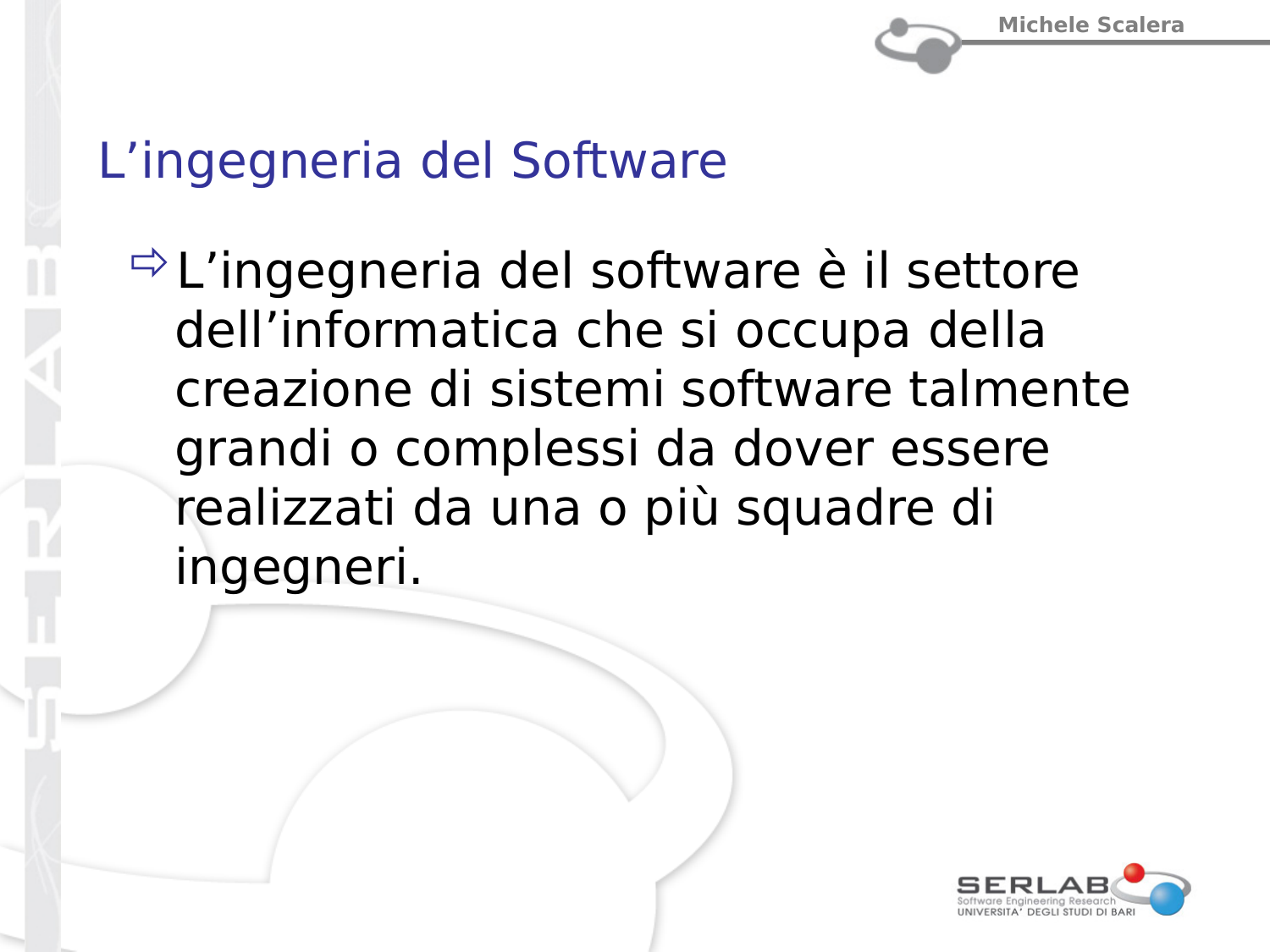

# L’ingegneria del Software
L’ingegneria del software è il settore dell’informatica che si occupa della creazione di sistemi software talmente grandi o complessi da dover essere realizzati da una o più squadre di ingegneri.